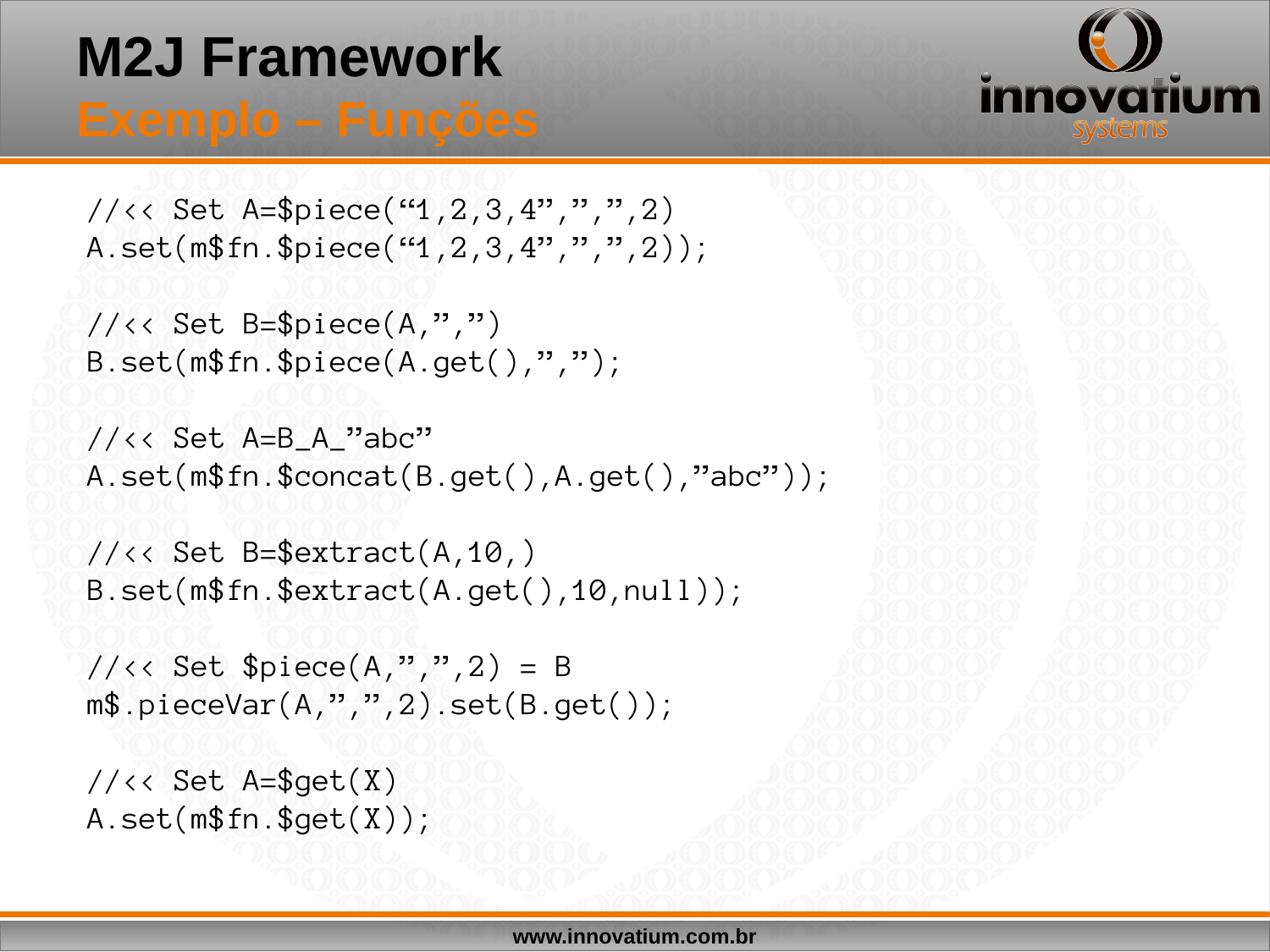

# M2J Framework Exemplo – Funções
//<< Set A=$piece(“1,2,3,4”,”,”,2)
A.set(m$fn.$piece(“1,2,3,4”,”,”,2));

//<< Set B=$piece(A,”,”)
B.set(m$fn.$piece(A.get(),”,”);

//<< Set A=B_A_”abc”
A.set(m$fn.$concat(B.get(),A.get(),”abc”));

//<< Set B=$extract(A,10,)
B.set(m$fn.$extract(A.get(),10,null));

//<< Set $piece(A,”,”,2) = B
m$.pieceVar(A,”,”,2).set(B.get());

//<< Set A=$get(X)
A.set(m$fn.$get(X));